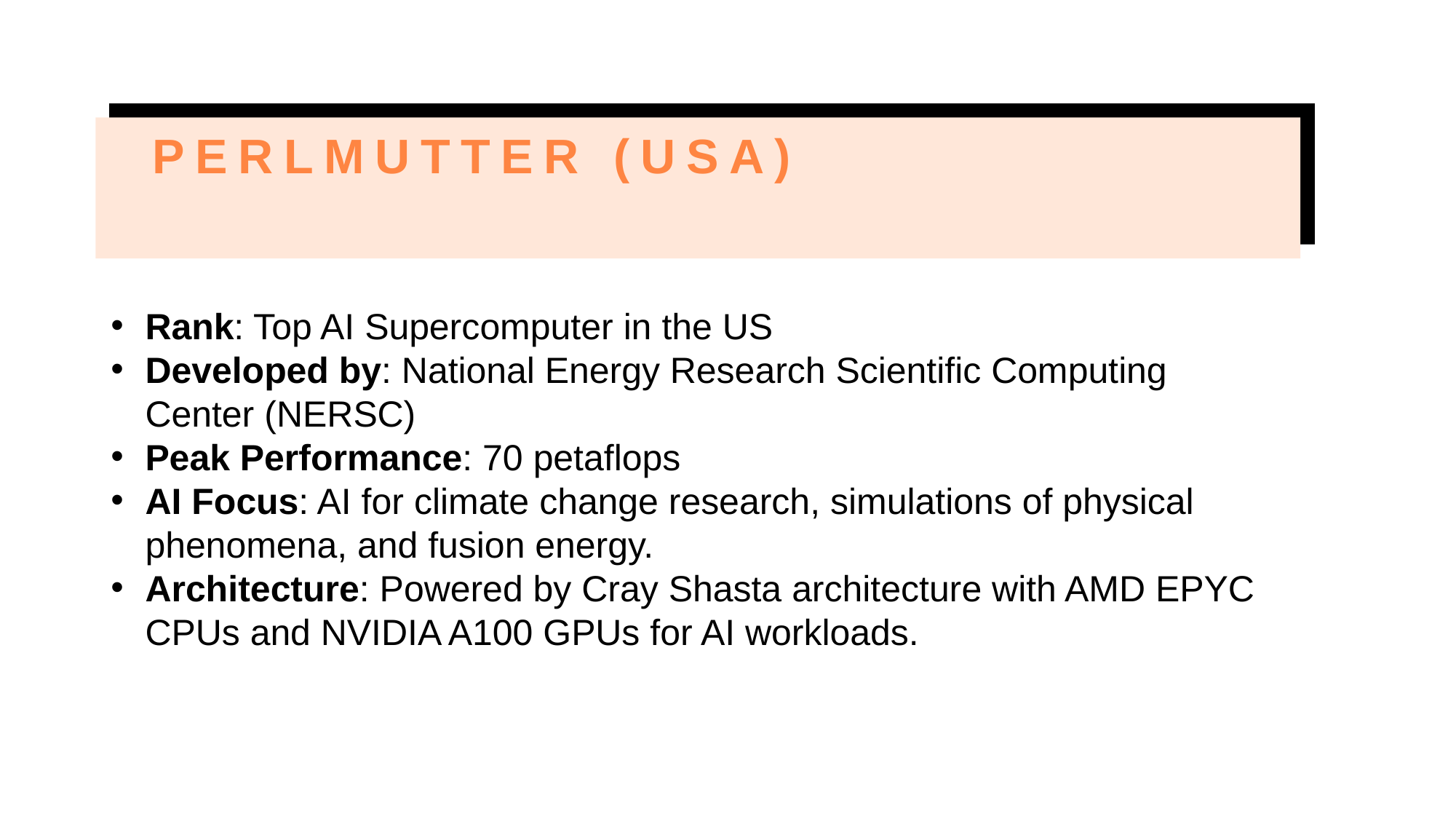

# Perlmutter (USA)

Rank: Top AI Supercomputer in the US
Developed by: National Energy Research Scientific Computing Center (NERSC)
Peak Performance: 70 petaflops
AI Focus: AI for climate change research, simulations of physical phenomena, and fusion energy.
Architecture: Powered by Cray Shasta architecture with AMD EPYC CPUs and NVIDIA A100 GPUs for AI workloads.